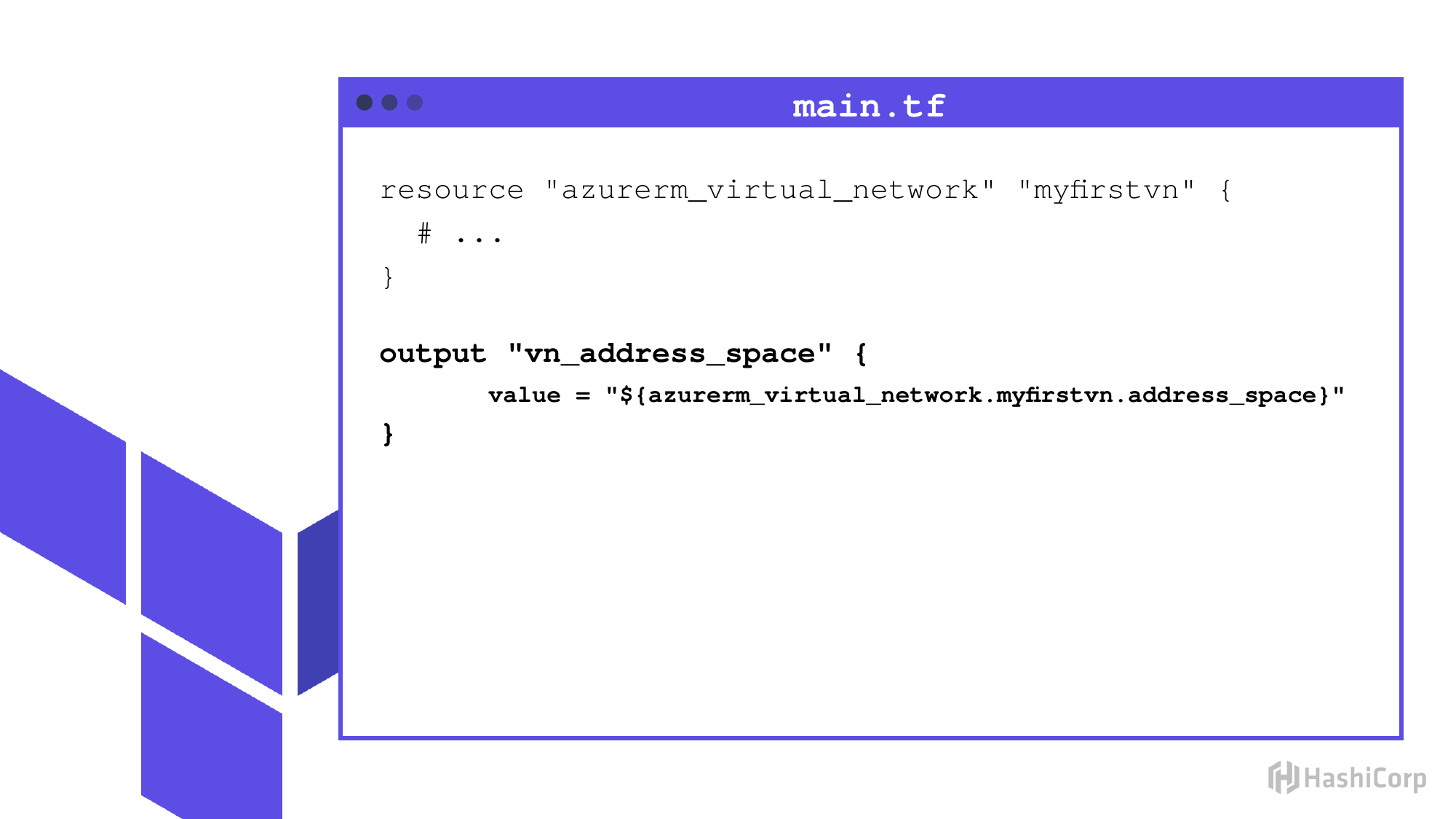

main.tf
resource "azurerm_virtual_network" "myfirstvn" {
  # ...
}

output "vn_address_space" {
	value = "${azurerm_virtual_network.myfirstvn.address_space}"
}